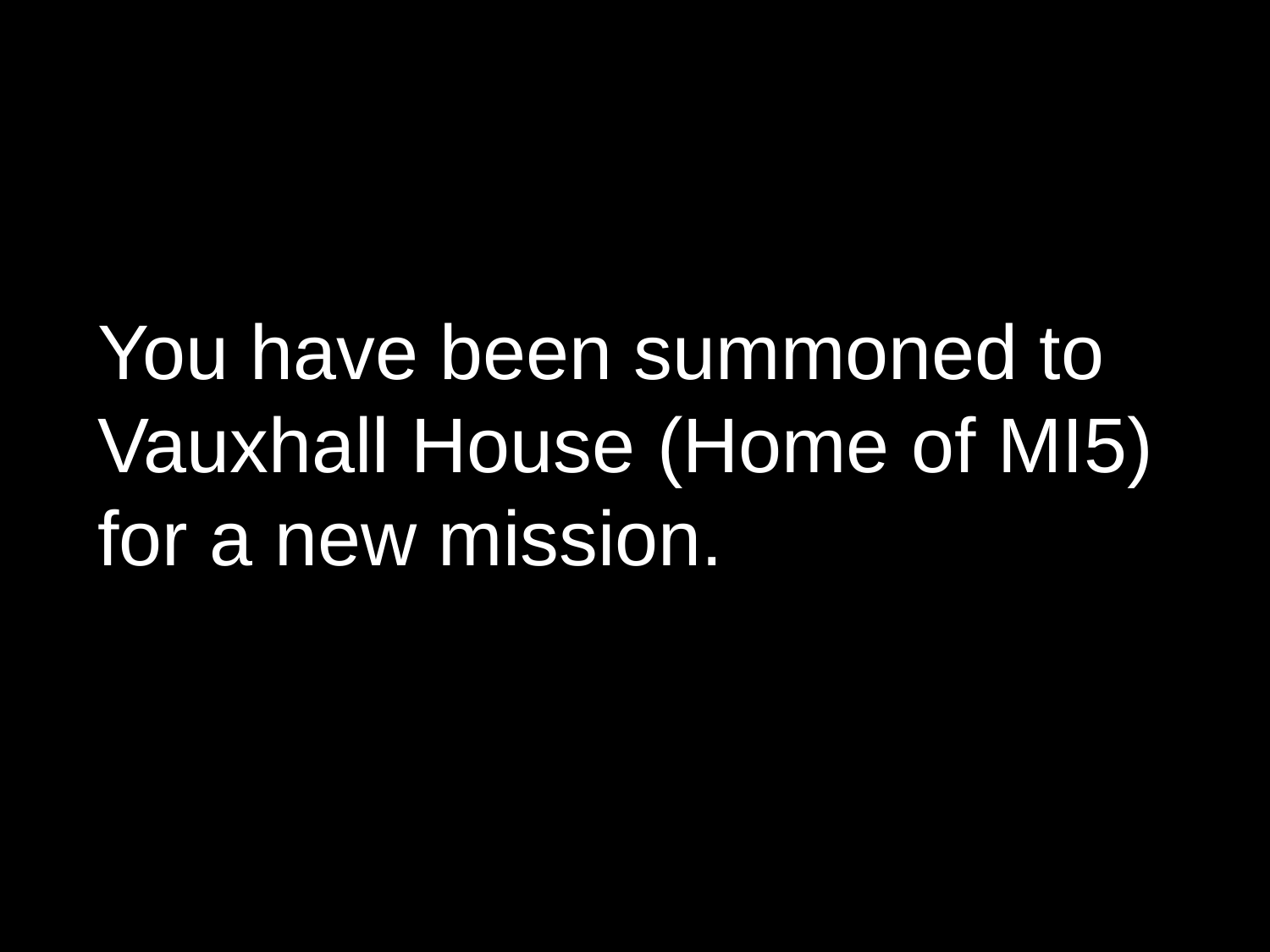

You have been summoned to Vauxhall House (Home of MI5) for a new mission.